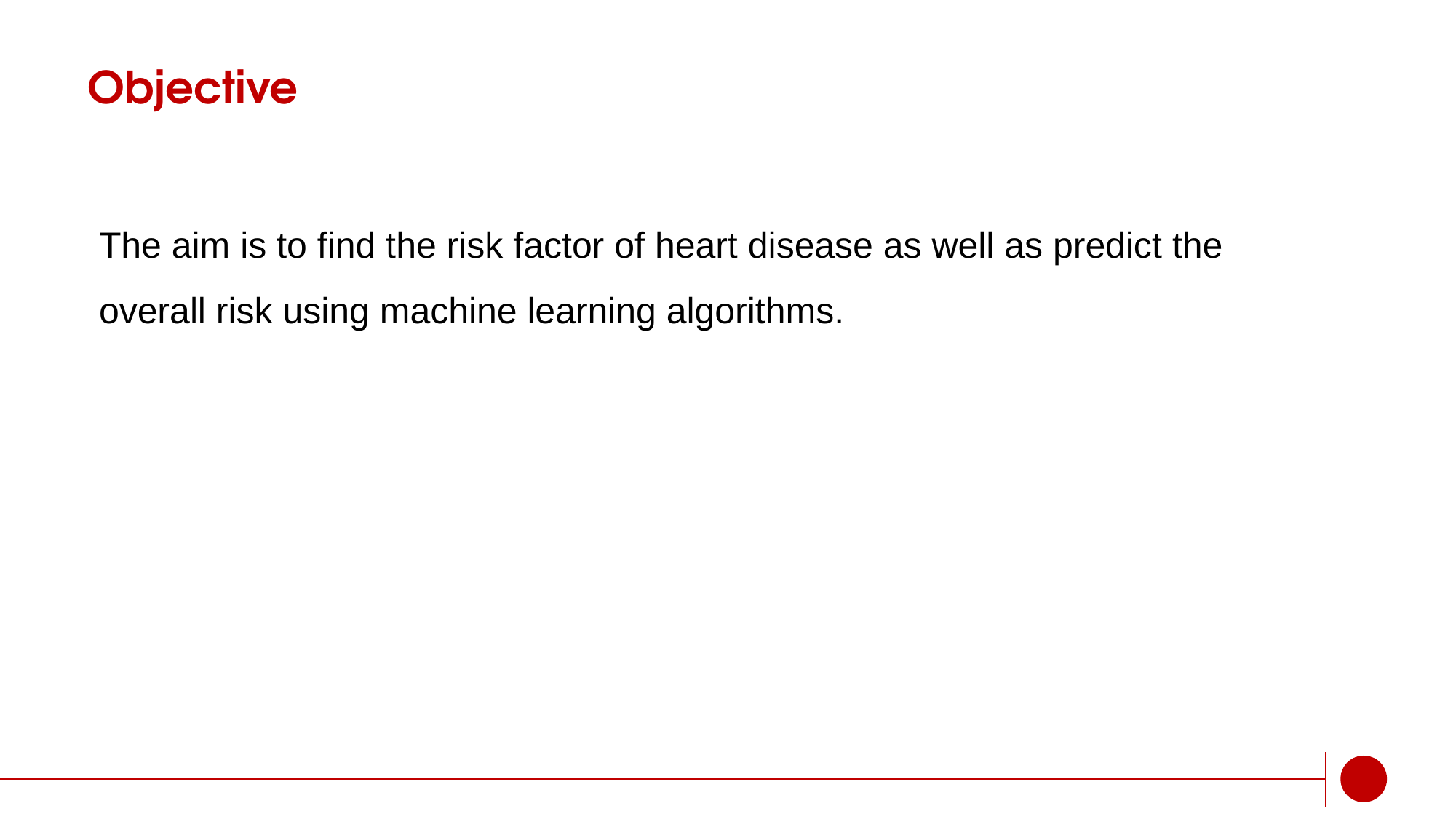

# Objective
The aim is to find the risk factor of heart disease as well as predict the overall risk using machine learning algorithms.